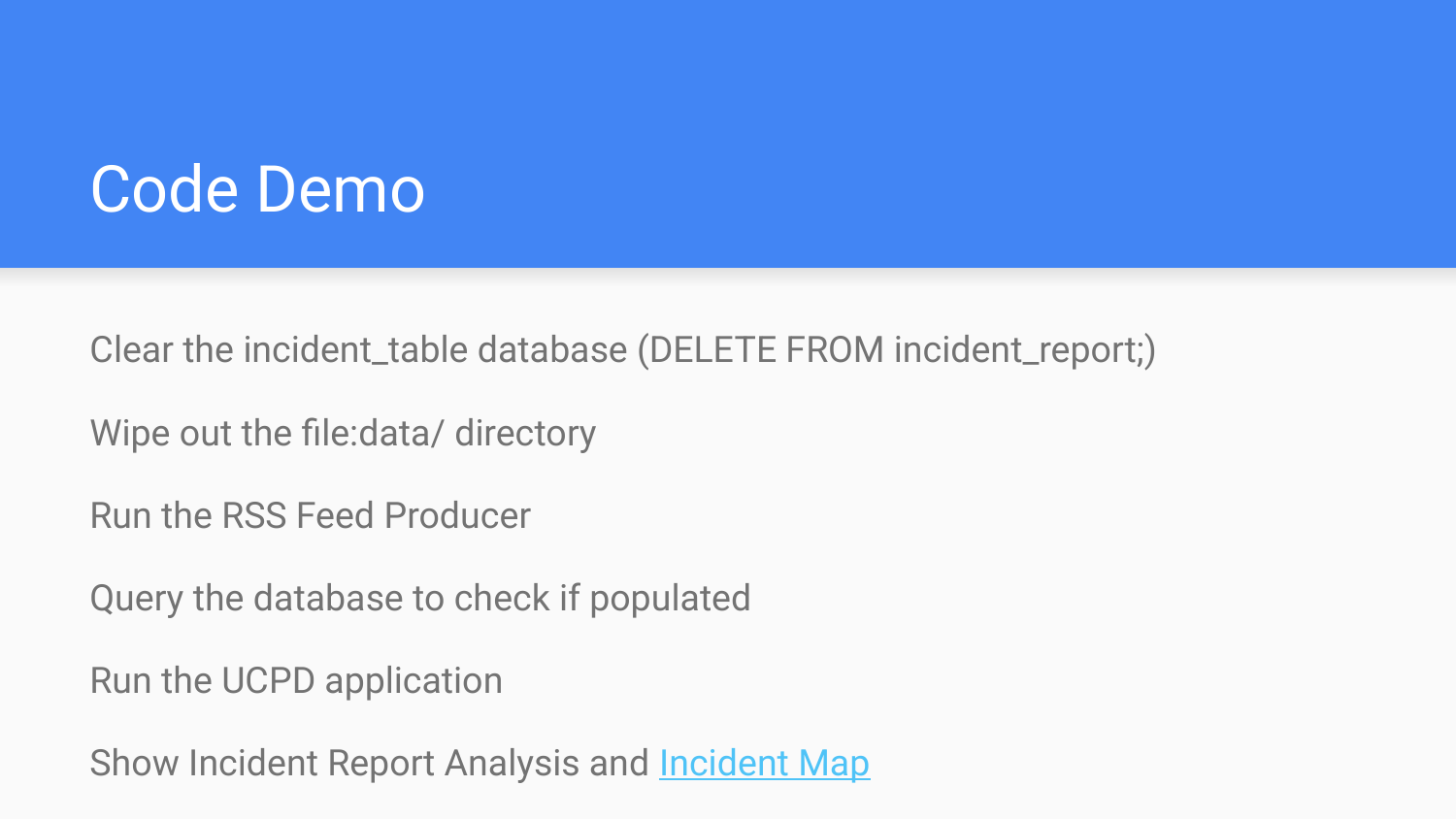

# Code Demo
Clear the incident_table database (DELETE FROM incident_report;)
Wipe out the file:data/ directory
Run the RSS Feed Producer
Query the database to check if populated
Run the UCPD application
Show Incident Report Analysis and Incident Map